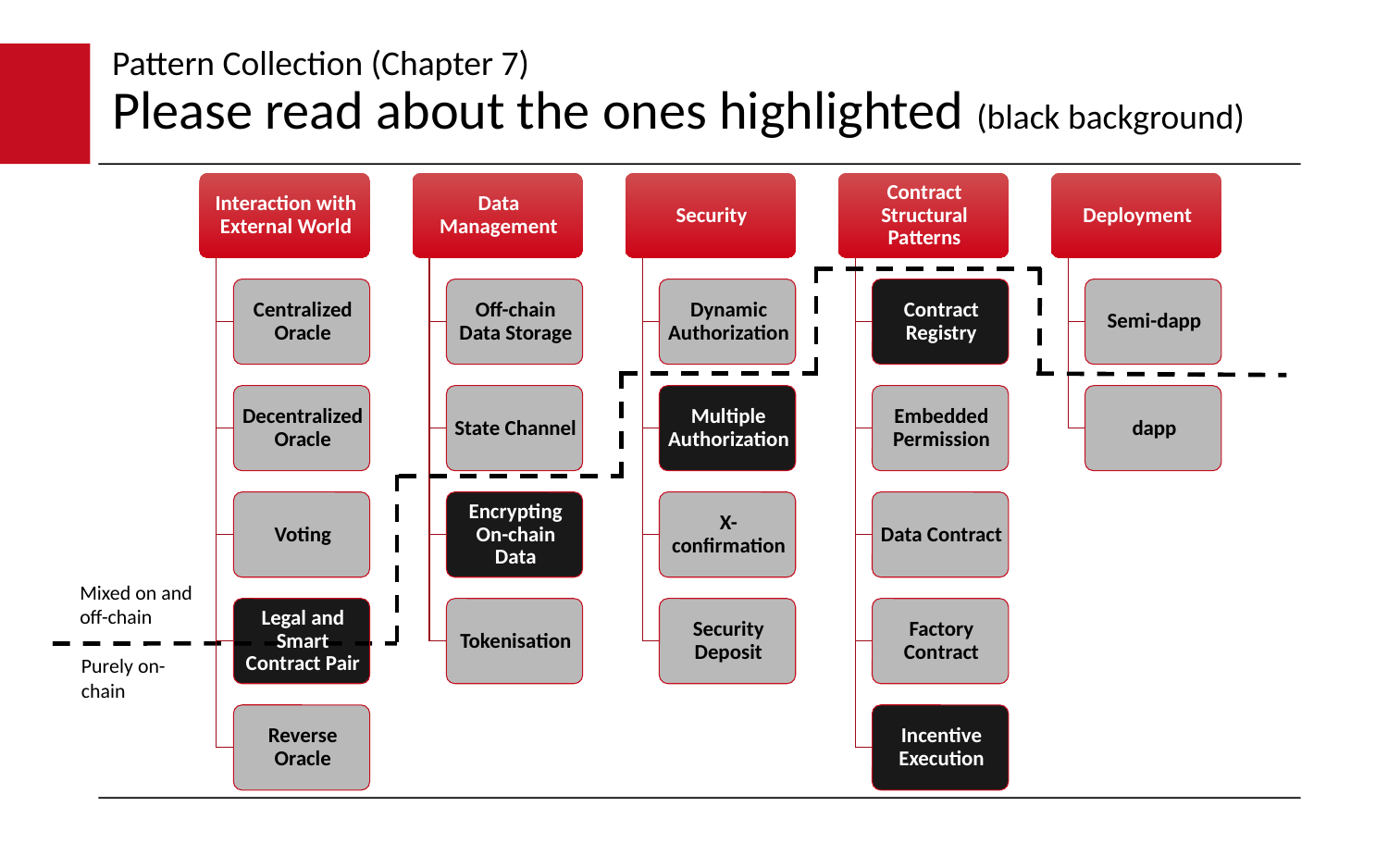

# Pattern Collection (Chapter 7) Please read about the ones highlighted (black background)
Interaction with External World
Centralized Oracle
Decentralized Oracle
Voting
Legal and Smart Contract Pair
Reverse Oracle
Data Management
Off-chain Data Storage
State Channel
Encrypting On-chain Data
Tokenisation
Security
Dynamic Authorization
Multiple Authorization
X-confirmation
Security Deposit
Contract Structural Patterns
Contract Registry
Embedded Permission
Data Contract
Factory Contract
Incentive Execution
Deployment
Semi-dapp
dapp
Mixed on and off-chain
Purely on-chain